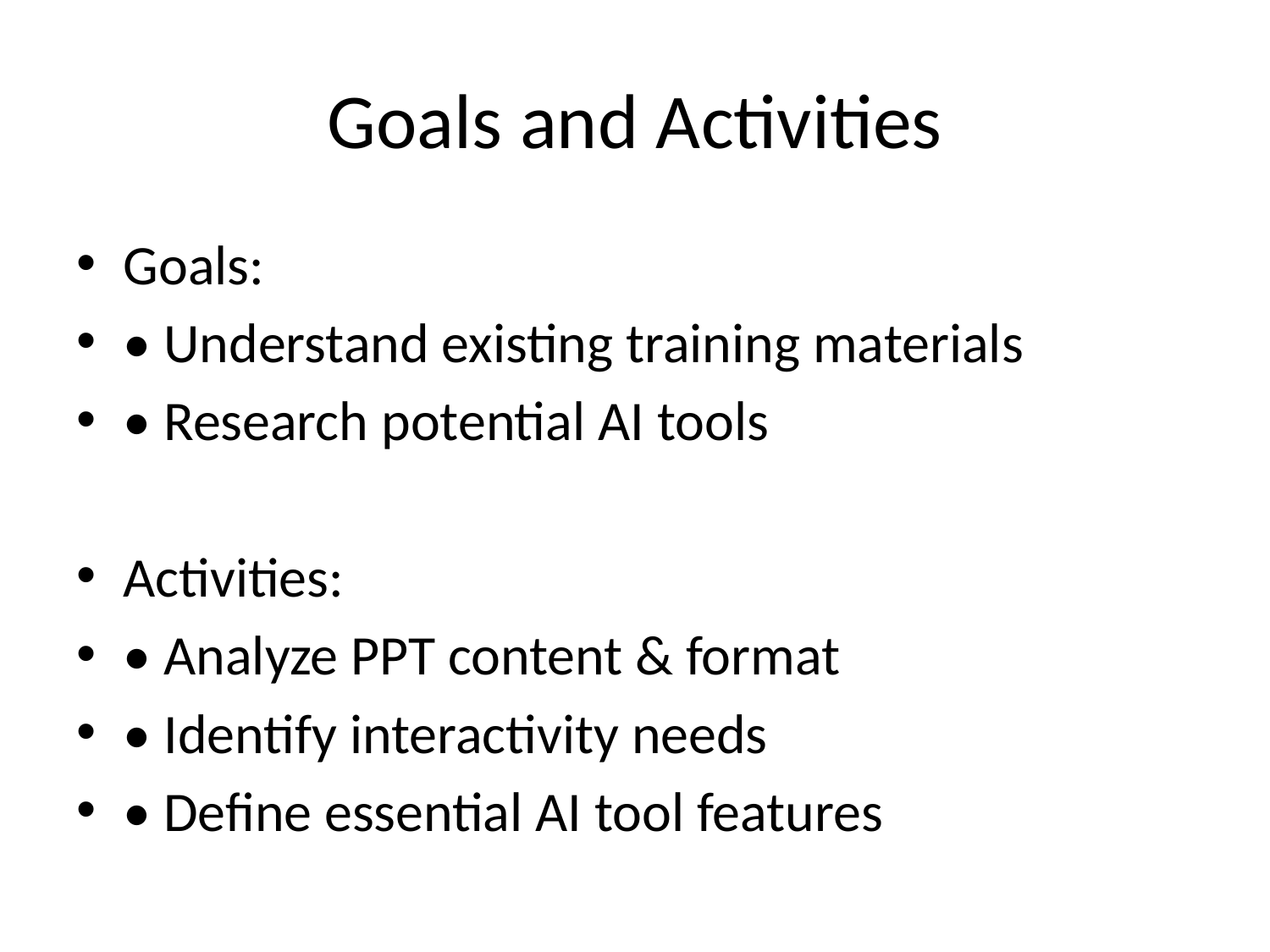

# Goals and Activities
Goals:
• Understand existing training materials
• Research potential AI tools

Activities:
• Analyze PPT content & format
• Identify interactivity needs
• Define essential AI tool features